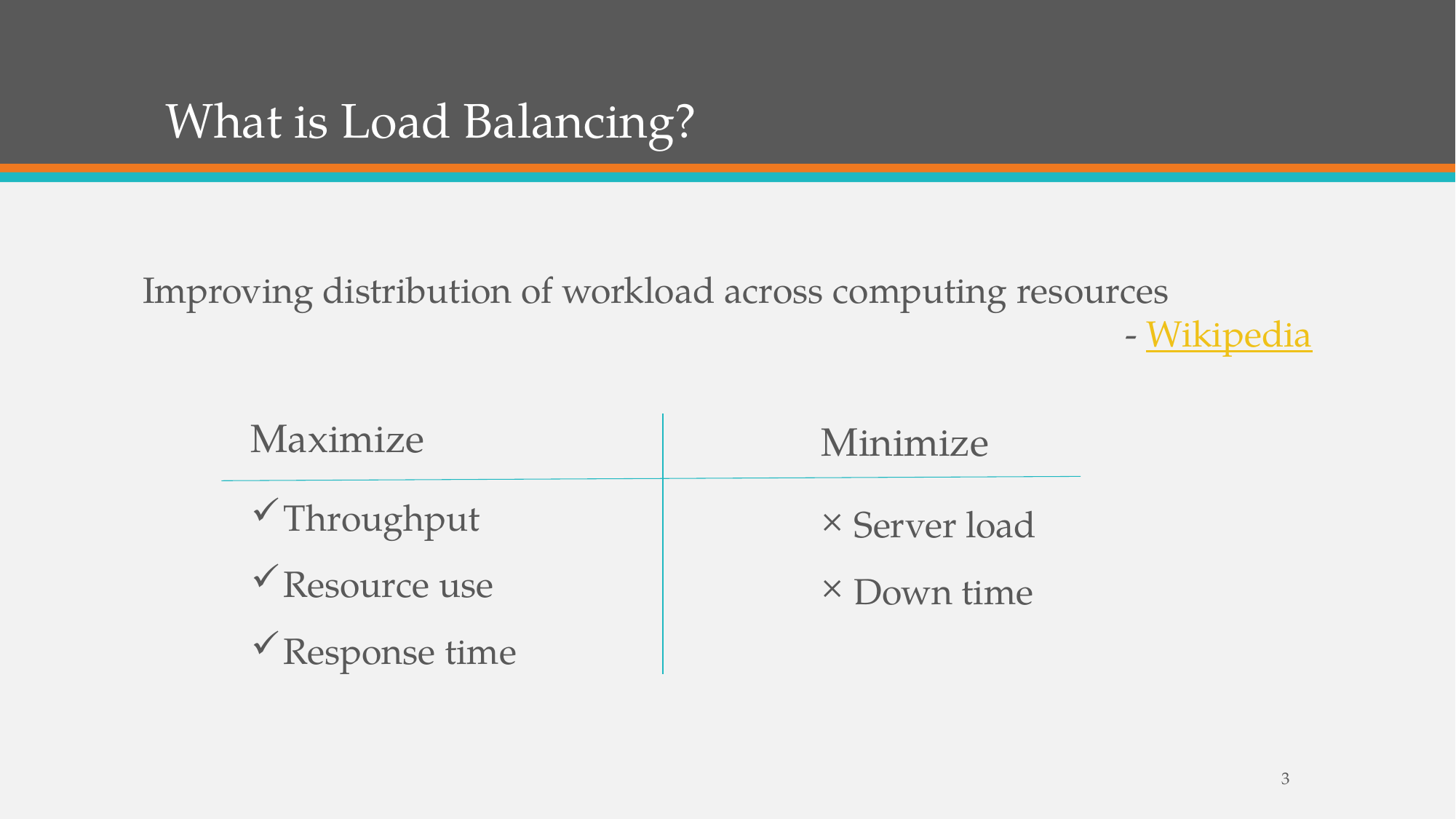

# What is Load Balancing?
Improving distribution of workload across computing resources
									- Wikipedia

Minimize
Maximize
Throughput
Resource use
Response time
Server load
Down time
3